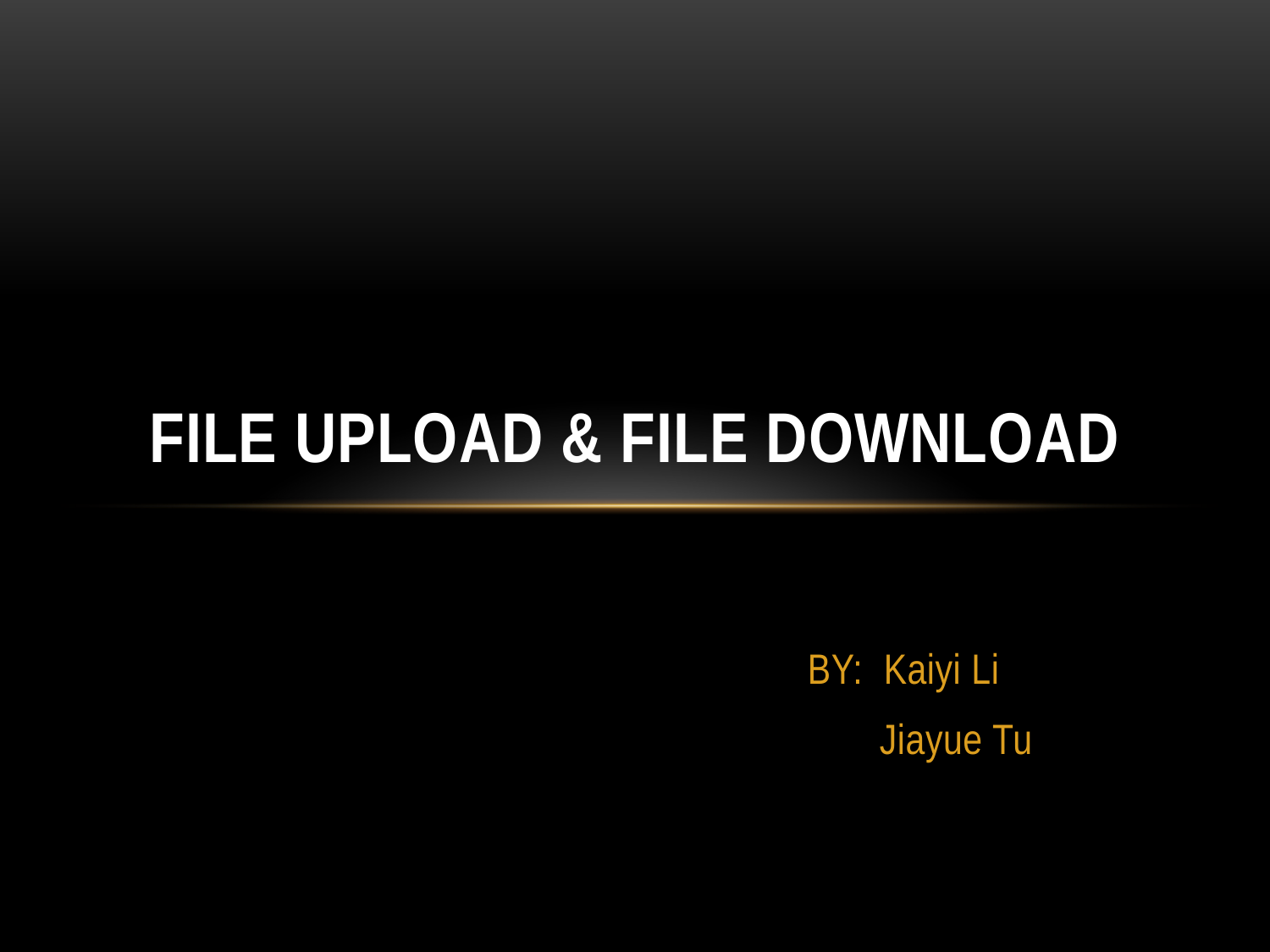

# FILE UPLOAD & FILE DOWNLOAD
BY:  Kaiyi Li
       Jiayue Tu